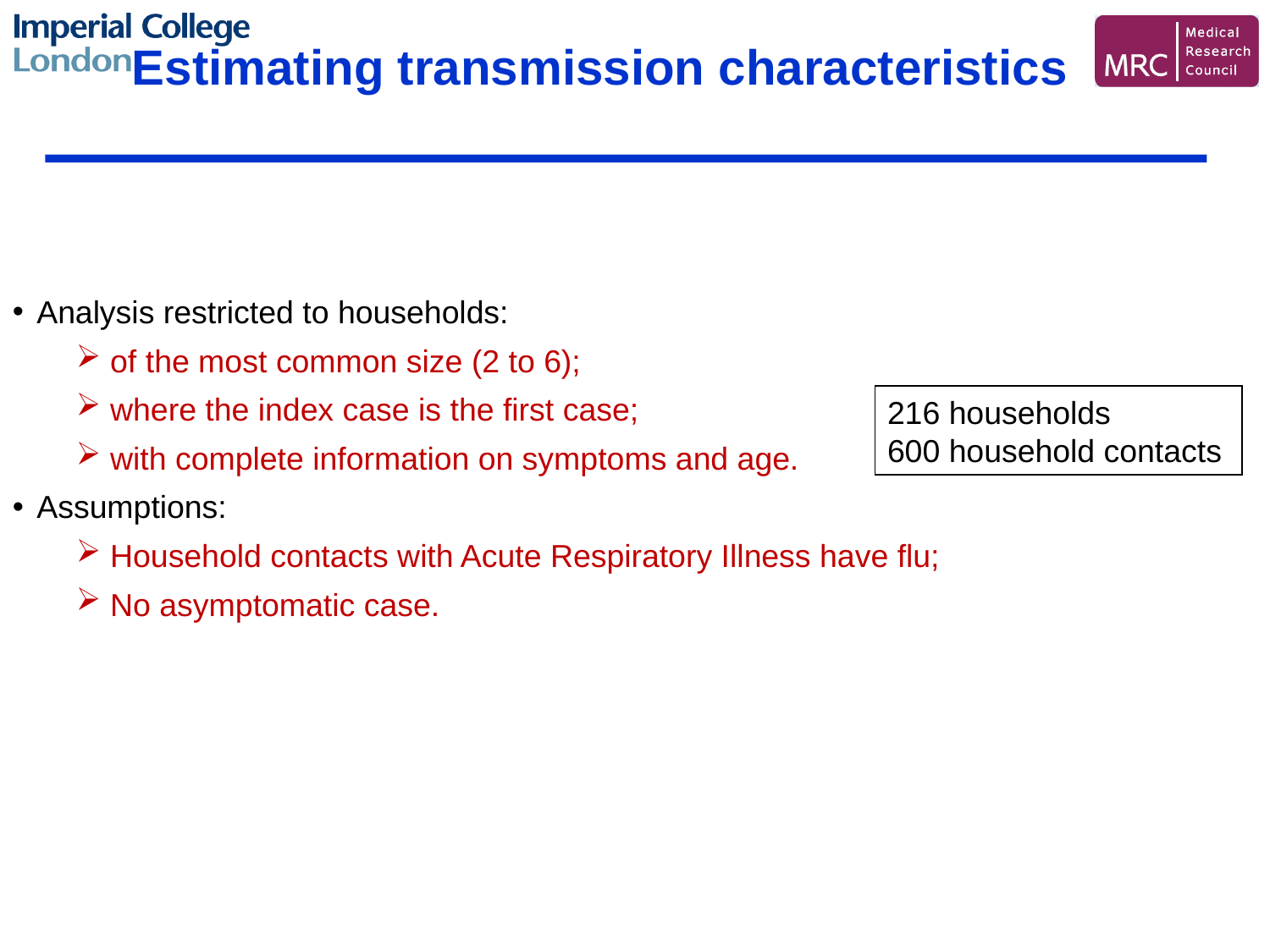

Estimating transmission characteristics
Analysis restricted to households:
 of the most common size (2 to 6);
 where the index case is the first case;
 with complete information on symptoms and age.
Assumptions:
 Household contacts with Acute Respiratory Illness have flu;
 No asymptomatic case.

216 households
600 household contacts